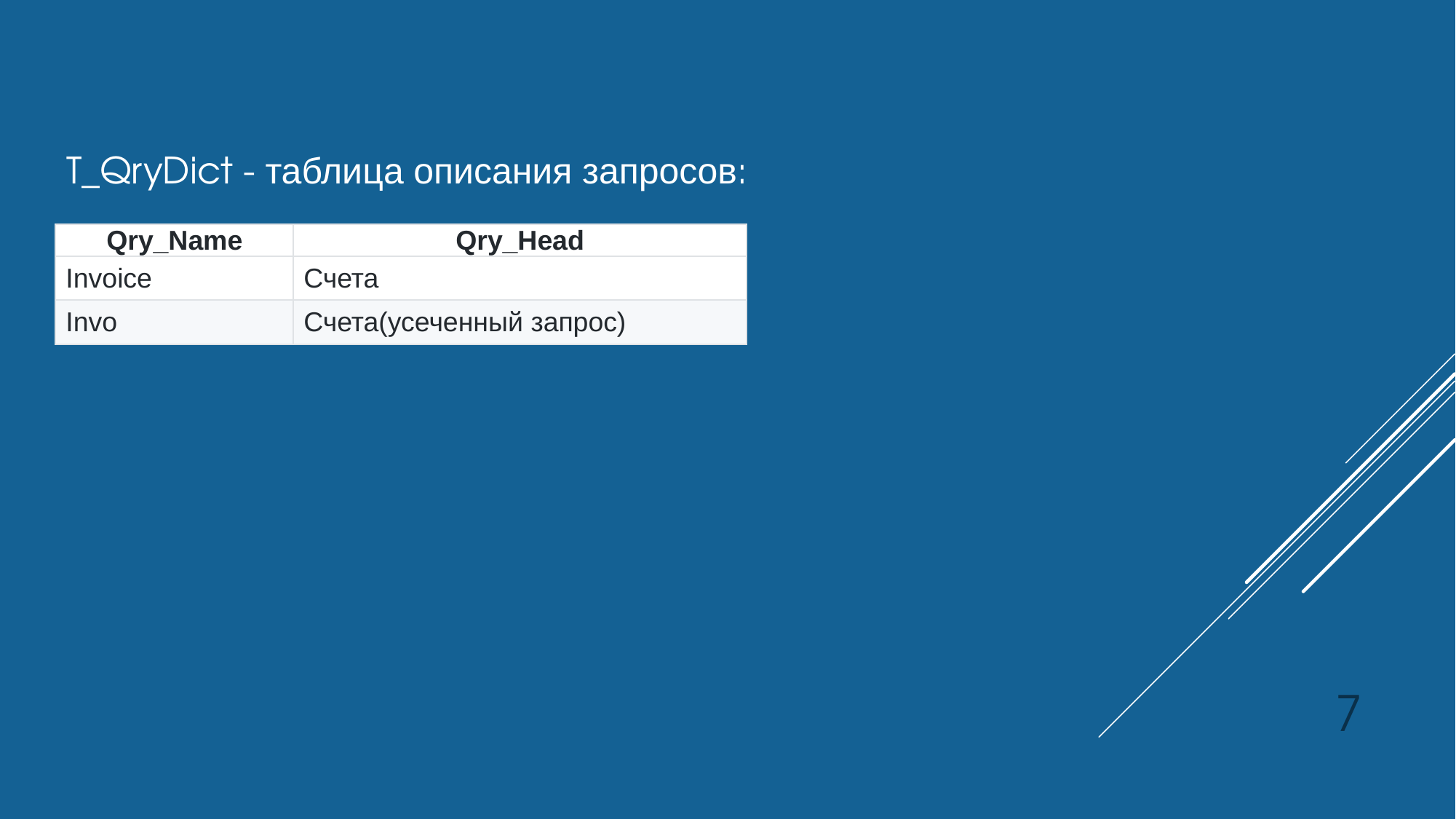

T_QryDict - таблица описания запросов:
| Qry\_Name | Qry\_Head |
| --- | --- |
| Invoice | Счета |
| Invo | Счета(усеченный запрос) |
7